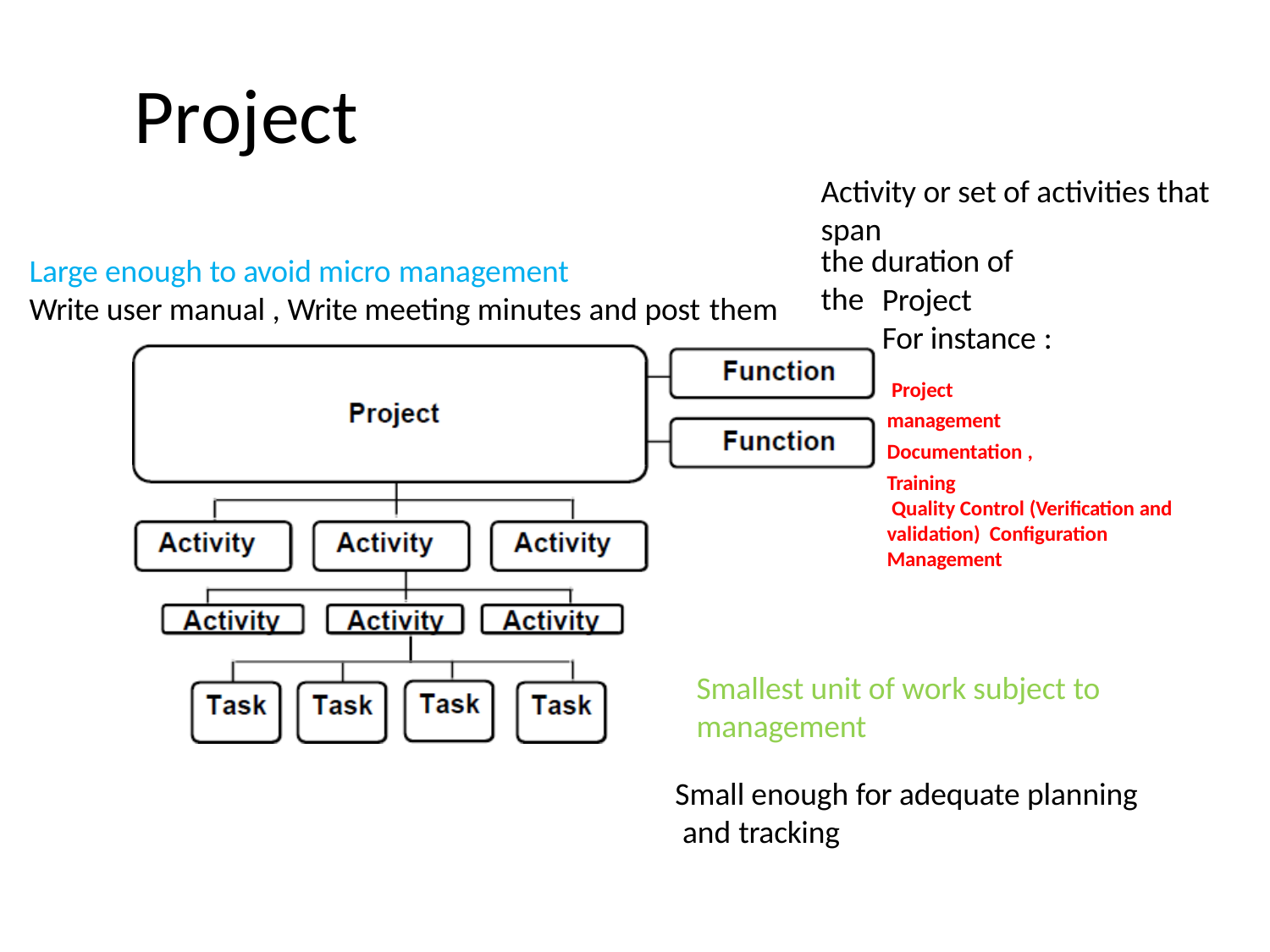

Project
Activity or set of activities that span
# the duration of the
Large enough to avoid micro management
Write user manual , Write meeting minutes and post them
Project
For instance :
Project management  Documentation , Training
Quality Control (Verification and validation)  Configuration Management

Smallest unit of work subject to  management

Small enough for adequate planning  and tracking